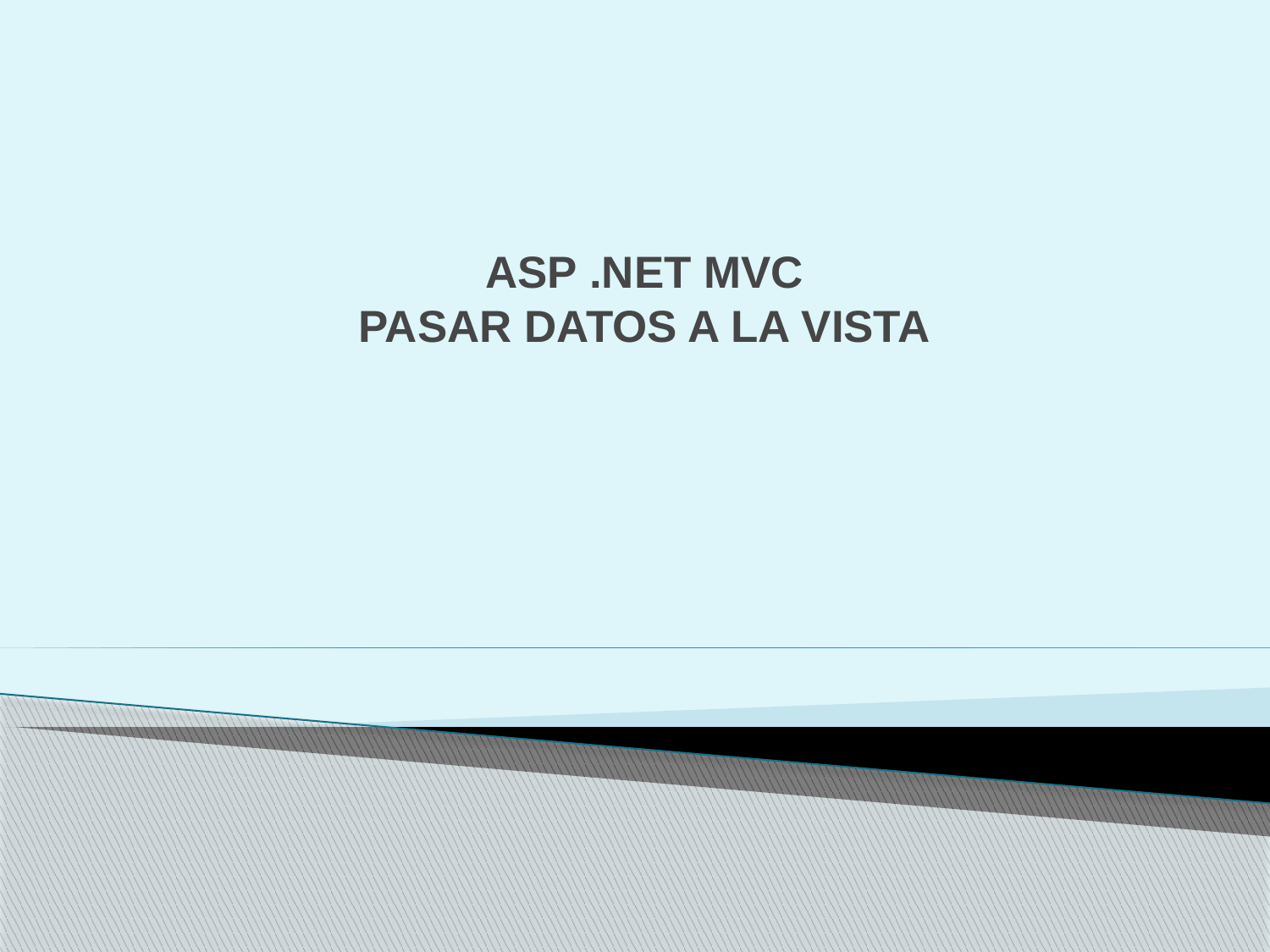

# ASP .NET MVC PASAR DATOS A LA VISTA